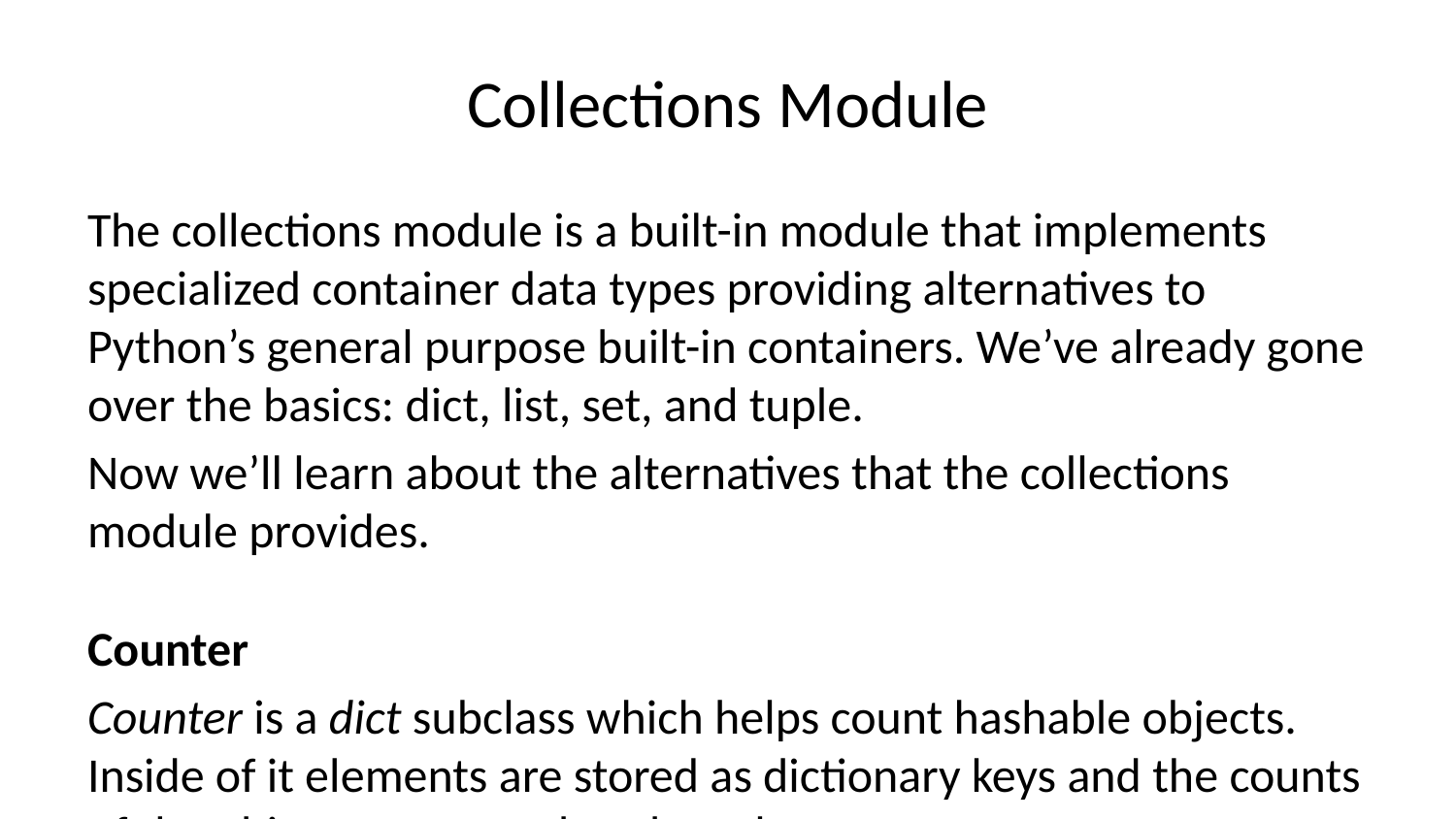

# Collections Module
The collections module is a built-in module that implements specialized container data types providing alternatives to Python’s general purpose built-in containers. We’ve already gone over the basics: dict, list, set, and tuple.
Now we’ll learn about the alternatives that the collections module provides.
Counter
Counter is a dict subclass which helps count hashable objects. Inside of it elements are stored as dictionary keys and the counts of the objects are stored as the value.
Let’s see how it can be used:
from collections import Counter
Counter() with lists
lst = [1,2,2,2,2,3,3,3,1,2,1,12,3,2,32,1,21,1,223,1]
Counter(lst)
Counter({1: 6, 2: 6, 3: 4, 12: 1, 21: 1, 32: 1, 223: 1})
Counter with strings
Counter('aabsbsbsbhshhbbsbs')
Counter({'a': 2, 'b': 7, 'h': 3, 's': 6})
Counter with words in a sentence
s = 'How many times does each word show up in this sentence word times each each word'
words = s.split()
Counter(words)
Counter({'How': 1,
         'does': 1,
         'each': 3,
         'in': 1,
         'many': 1,
         'sentence': 1,
         'show': 1,
         'this': 1,
         'times': 2,
         'up': 1,
         'word': 3})
# Methods with Counter() c = Counter(words) c.most_common(2)
[('each', 3), ('word', 3)]
Common patterns when using the Counter() object
sum(c.values())                 # total of all counts
c.clear()                       # reset all counts
list(c)                         # list unique elements
set(c)                          # convert to a set
dict(c)                         # convert to a regular dictionary
c.items()                       # convert to a list of (elem, cnt) pairs
Counter(dict(list_of_pairs))    # convert from a list of (elem, cnt) pairs
c.most_common()[:-n-1:-1]       # n least common elements
c += Counter()                  # remove zero and negative counts
defaultdict
defaultdict is a dictionary-like object which provides all methods provided by a dictionary but takes a first argument (default_factory) as a default data type for the dictionary. Using defaultdict is faster than doing the same using dict.set_default method.
A defaultdict will never raise a KeyError. Any key that does not exist gets the value returned by the default factory.
from collections import defaultdict
d = {}
d['one']
---------------------------------------------------------------------------

KeyError                                  Traceback (most recent call last)

<ipython-input-8-07706fc5dc20> in <module>()
----> 1 d['one']

KeyError: 'one'
d  = defaultdict(object)
d['one']
<object at 0x216de27bcf0>
for item in d:
    print(item)
one
Can also initialize with default values:
d = defaultdict(lambda: 0)
d['one']
0